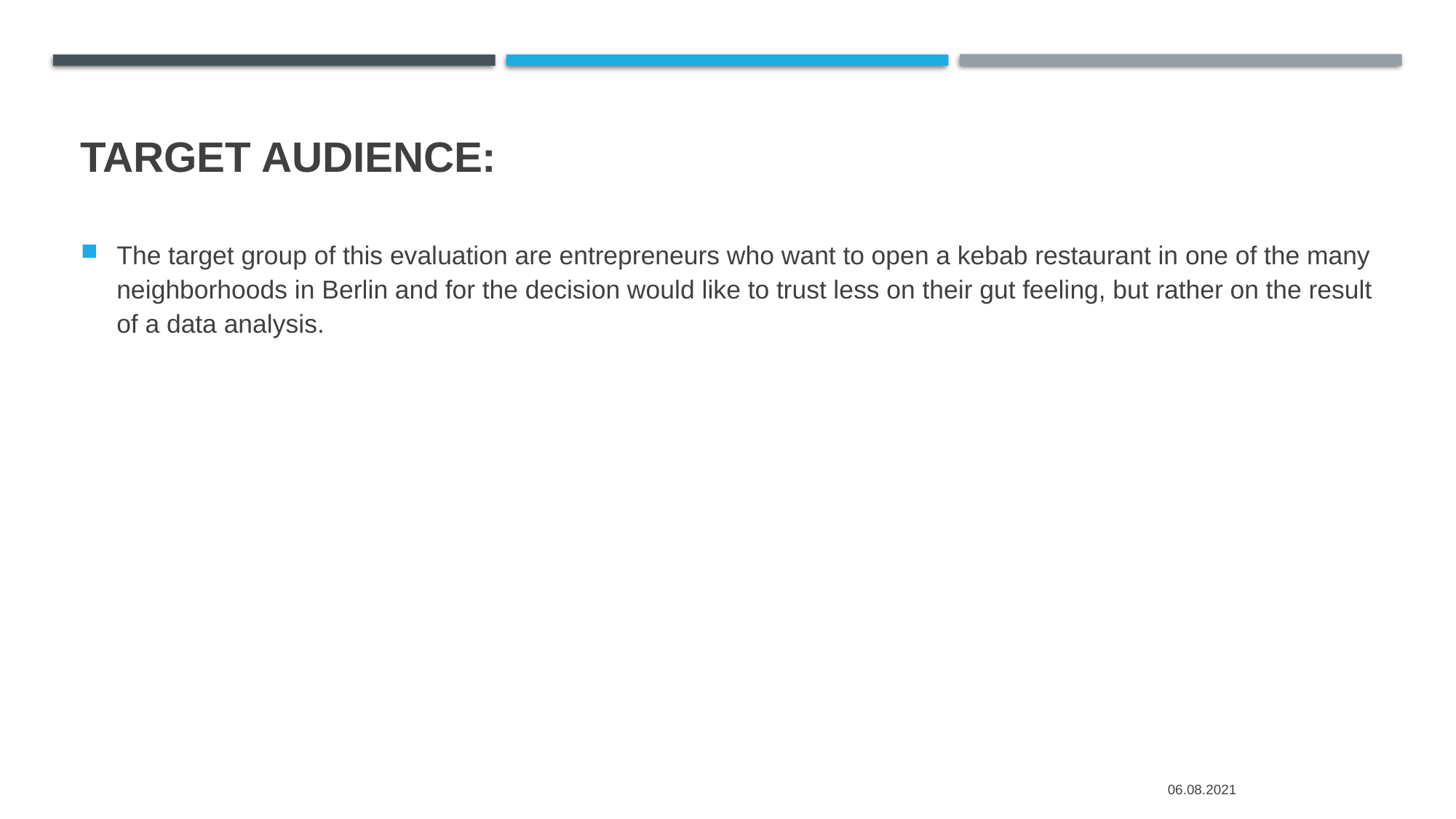

# Target Audience:
The target group of this evaluation are entrepreneurs who want to open a kebab restaurant in one of the many neighborhoods in Berlin and for the decision would like to trust less on their gut feeling, but rather on the result of a data analysis.

06.08.2021